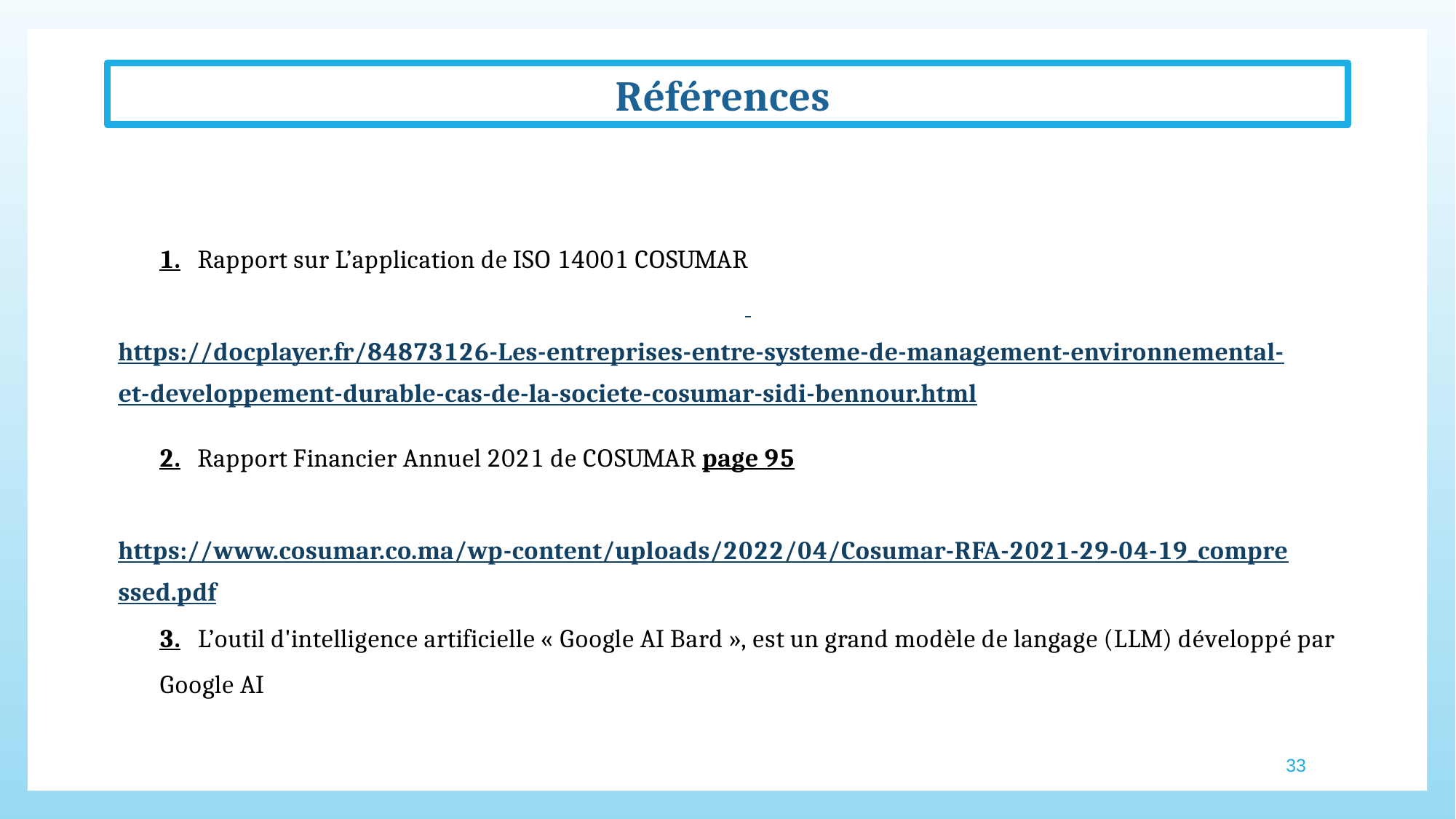

Références
1.   Rapport sur L’application de ISO 14001 COSUMAR
 https://docplayer.fr/84873126-Les-entreprises-entre-systeme-de-management-environnemental-et-developpement-durable-cas-de-la-societe-cosumar-sidi-bennour.html
2.   Rapport Financier Annuel 2021 de COSUMAR page 95
 https://www.cosumar.co.ma/wp-content/uploads/2022/04/Cosumar-RFA-2021-29-04-19_compressed.pdf
3.   L’outil d'intelligence artificielle « Google AI Bard », est un grand modèle de langage (LLM) développé par Google AI
33